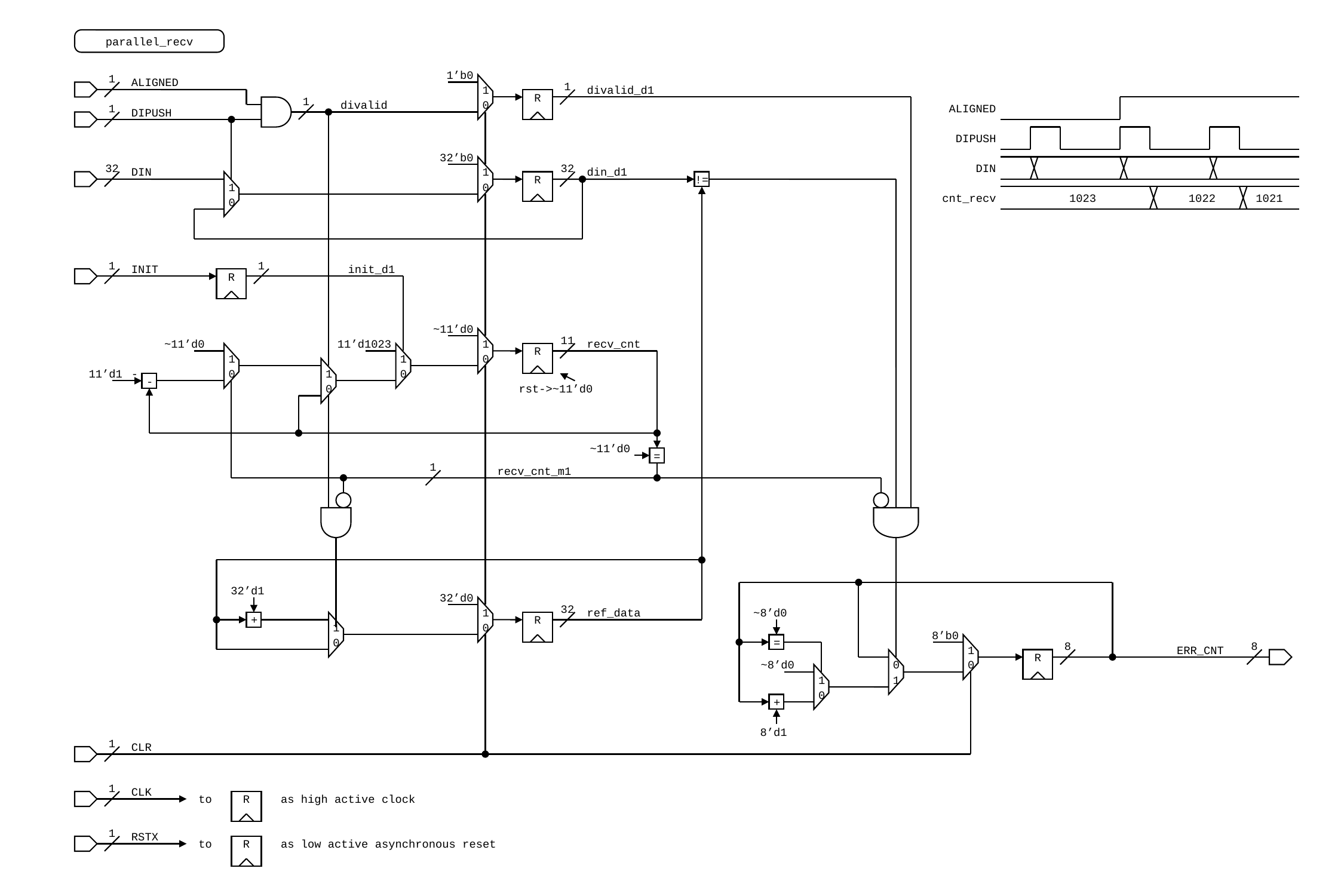

parallel_recv
1’b0
1
ALIGNED

1
1
divalid_d1

R

1
divalid
0
1
DIPUSH
ALIGNED

DIPUSH
32’b0
32
DIN
1
32
din_d1
DIN

R
!=

1
0

0
cnt_recv
1023
1022
1021
1
INIT
1
init_d1
R

~11’d0
11
recv_cnt
~11’d0
11’d1023
1
R

1
1
0

11’d1
-
0
1
0
-

0
rst->~11’d0
~11’d0
=
1
recv_cnt_m1

32’d1
32’d0
1
32
ref_data
~8’d0
+

R

1
0

8’b0
0
=
1
8
ERR_CNT
8

R

~8’d0
0
0

1
1

0
+
8’d1
1
CLR

1
CLK
R

to
as high active clock

1
RSTX
R

to
as low active asynchronous reset